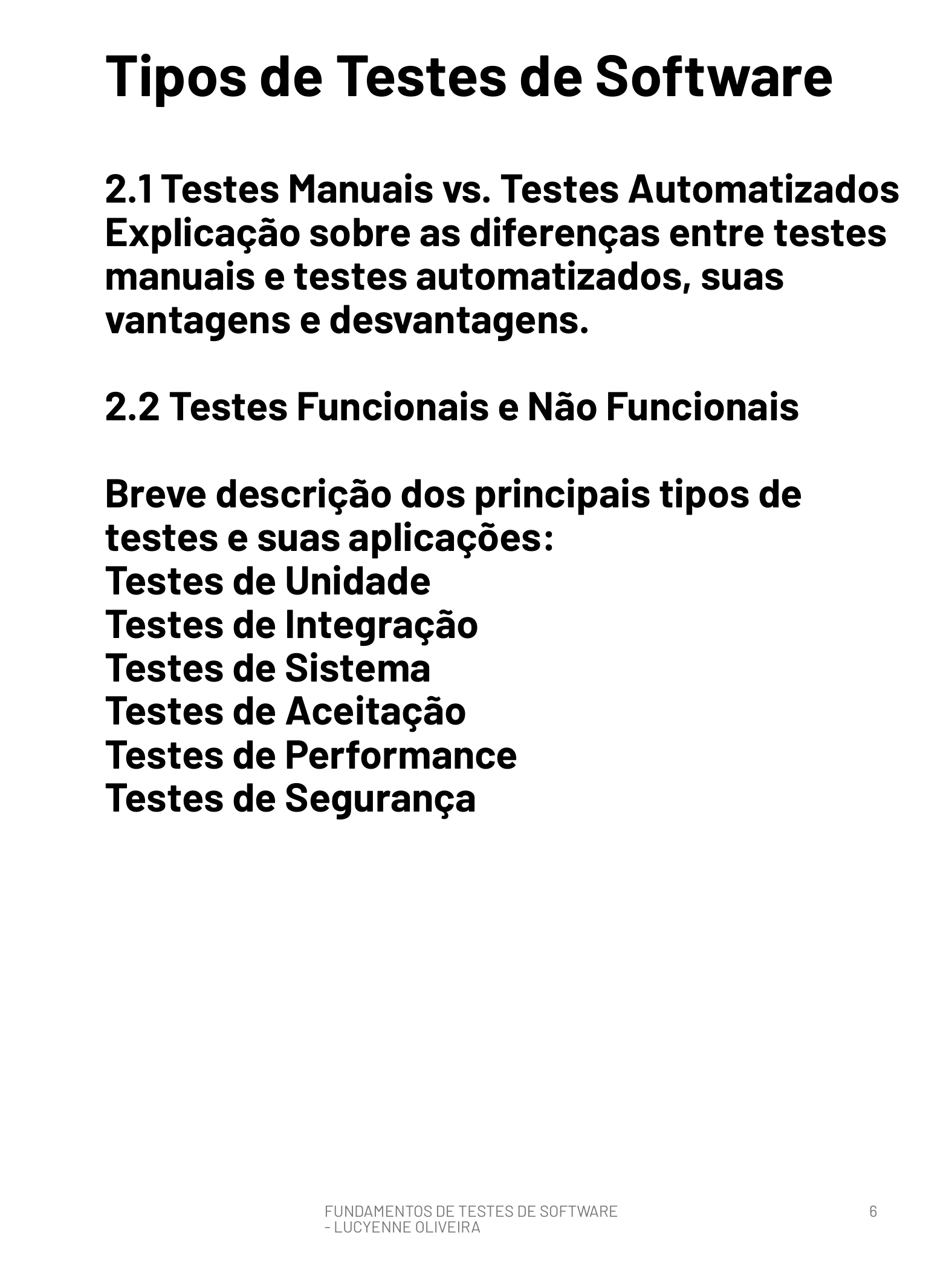

Tipos de Testes de Software
# 2.1 Testes Manuais vs. Testes Automatizados Explicação sobre as diferenças entre testes manuais e testes automatizados, suas vantagens e desvantagens. 2.2 Testes Funcionais e Não Funcionais Breve descrição dos principais tipos de testes e suas aplicações: Testes de Unidade Testes de Integração Testes de Sistema Testes de Aceitação Testes de Performance Testes de Segurança
FUNDAMENTOS DE TESTES DE SOFTWARE - LUCYENNE OLIVEIRA
6